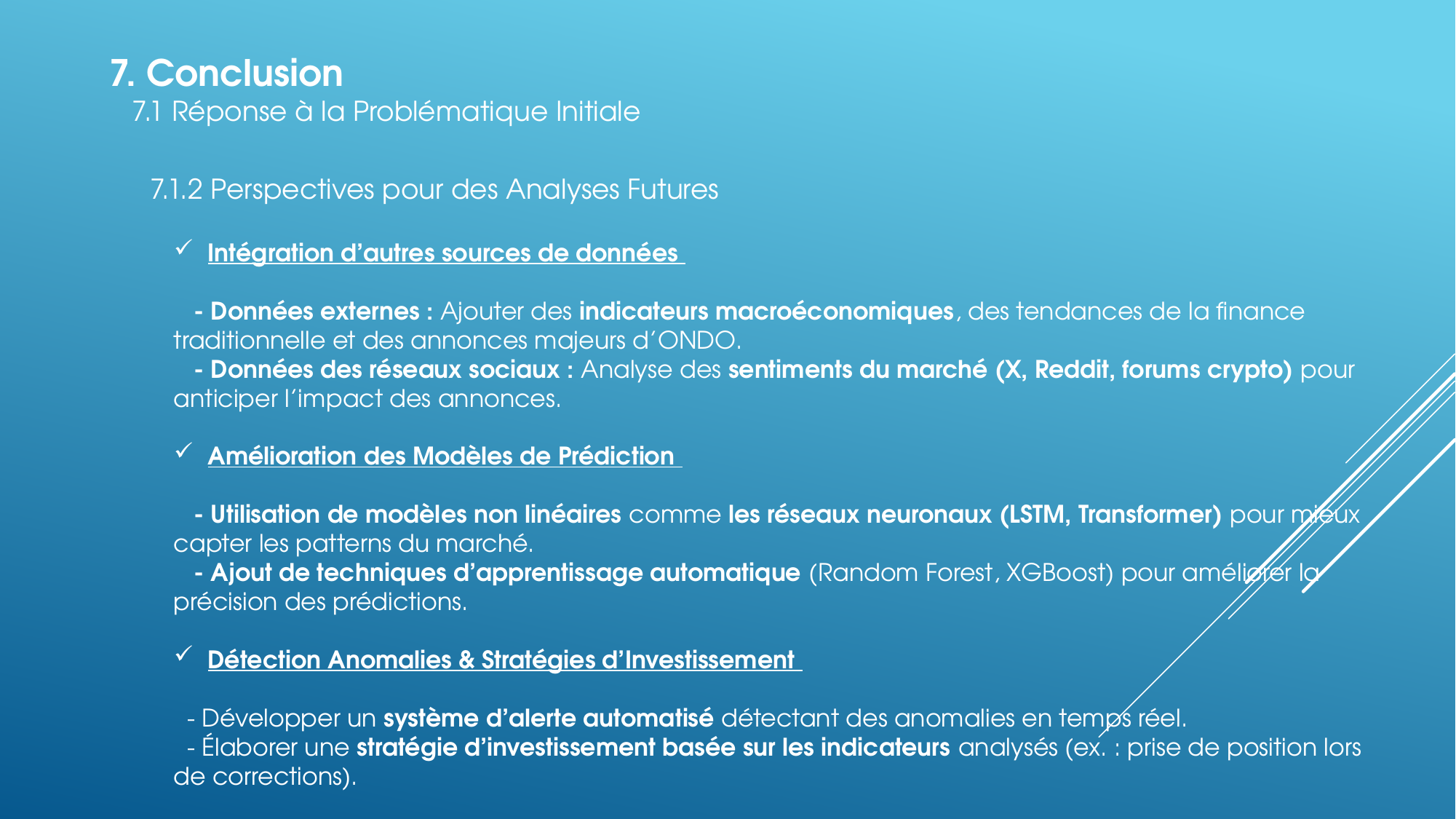

7. Conclusion
   7.1 Réponse à la Problématique Initiale

    7.1.2 Perspectives pour des Analyses Futures
Intégration d’autres sources de données

   - Données externes : Ajouter des indicateurs macroéconomiques, des tendances de la finance traditionnelle et des annonces majeurs d’ONDO.
   - Données des réseaux sociaux : Analyse des sentiments du marché (X, Reddit, forums crypto) pour anticiper l’impact des annonces.

Amélioration des Modèles de Prédiction

   - Utilisation de modèles non linéaires comme les réseaux neuronaux (LSTM, Transformer) pour mieux capter les patterns du marché.
   - Ajout de techniques d’apprentissage automatique (Random Forest, XGBoost) pour améliorer la précision des prédictions.

Détection Anomalies & Stratégies d’Investissement

  - Développer un système d’alerte automatisé détectant des anomalies en temps réel.
  - Élaborer une stratégie d’investissement basée sur les indicateurs analysés (ex. : prise de position lors de corrections).